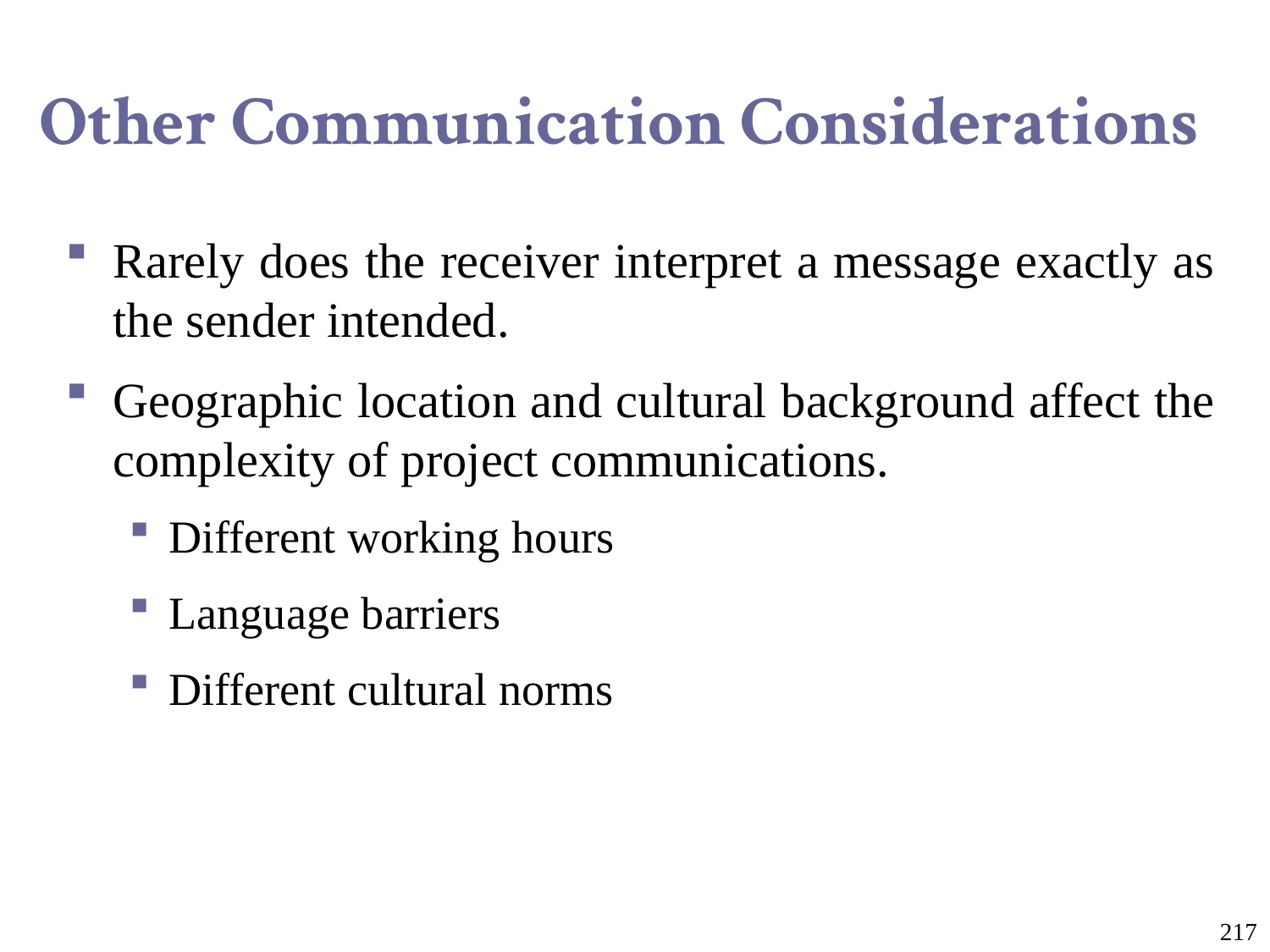

# Other Communication Considerations
Rarely does the receiver interpret a message exactly as the sender intended.
Geographic location and cultural background affect the complexity of project communications.
Different working hours
Language barriers
Different cultural norms

217